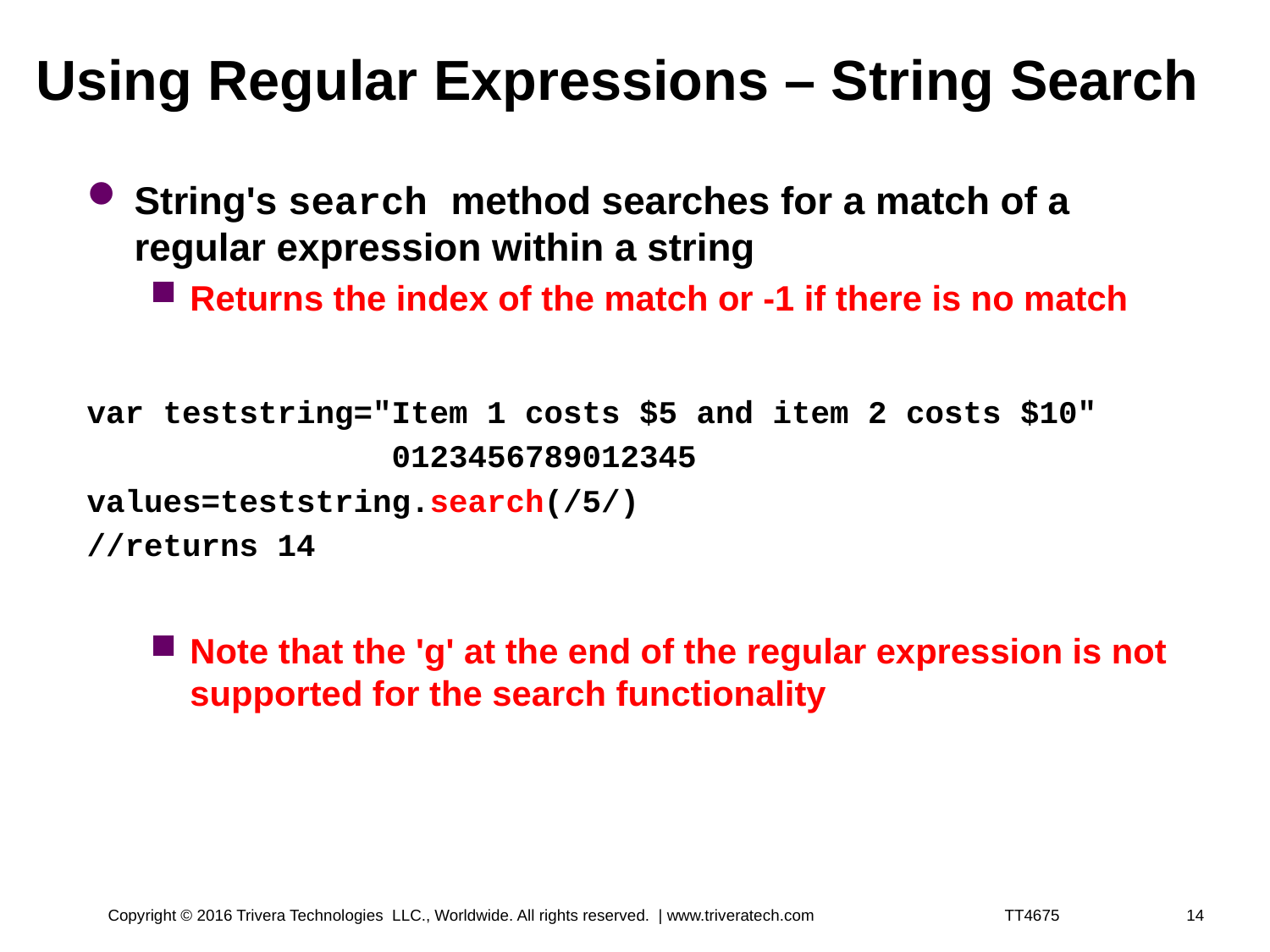

# Using Regular Expressions – String Search
String's search method searches for a match of a regular expression within a string
Returns the index of the match or -1 if there is no match

var teststring="Item 1 costs $5 and item 2 costs $10"
                0123456789012345
values=teststring.search(/5/)
//returns 14

Note that the 'g' at the end of the regular expression is not supported for the search functionality
Copyright © 2016 Trivera Technologies  LLC., Worldwide. All rights reserved.  | www.triveratech.com                                           TT4675
14